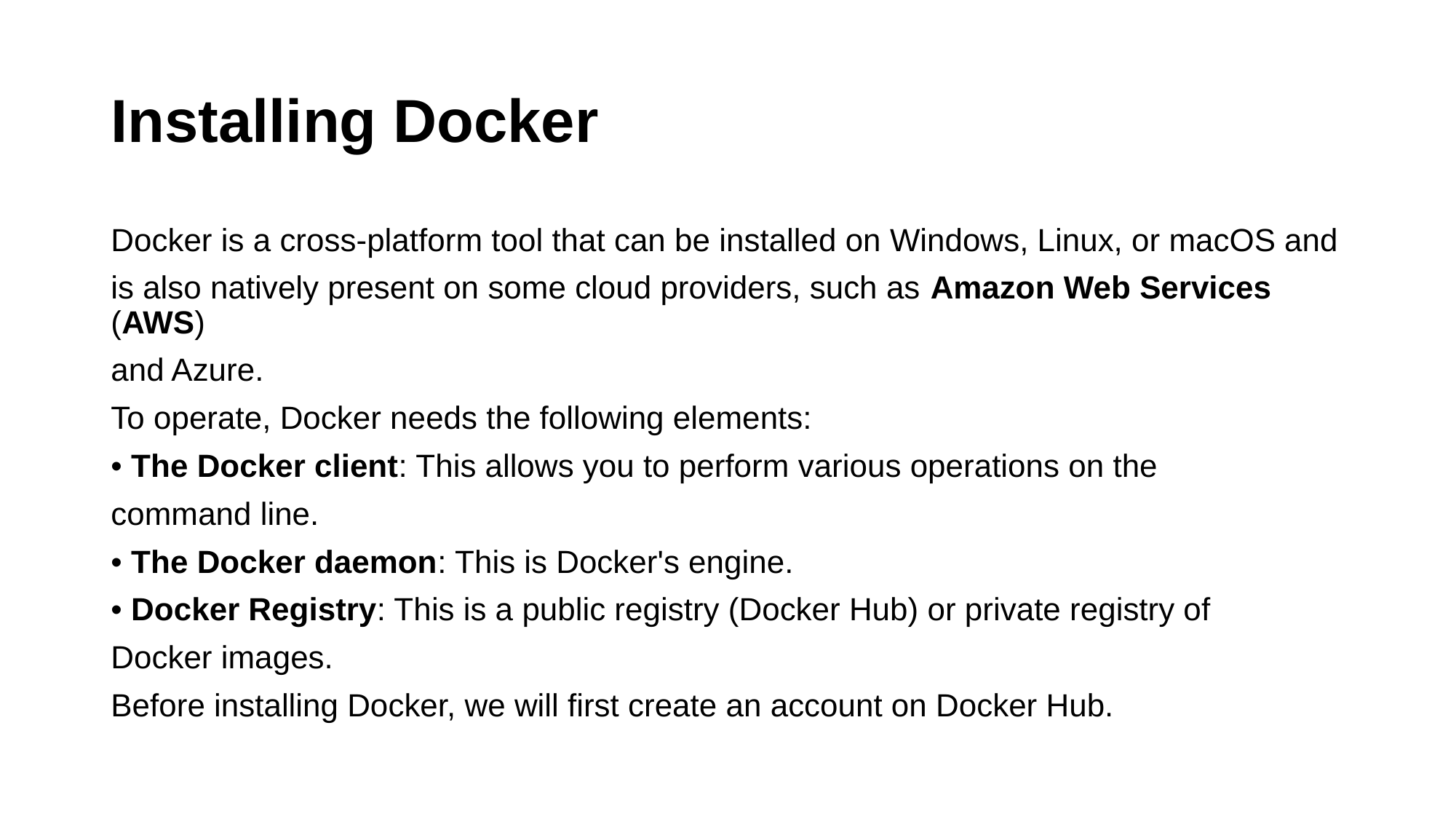

# Installing Docker
Docker is a cross-platform tool that can be installed on Windows, Linux, or macOS and
is also natively present on some cloud providers, such as Amazon Web Services (AWS)
and Azure.
To operate, Docker needs the following elements:
• The Docker client: This allows you to perform various operations on the
command line.
• The Docker daemon: This is Docker's engine.
• Docker Registry: This is a public registry (Docker Hub) or private registry of
Docker images.
Before installing Docker, we will first create an account on Docker Hub.